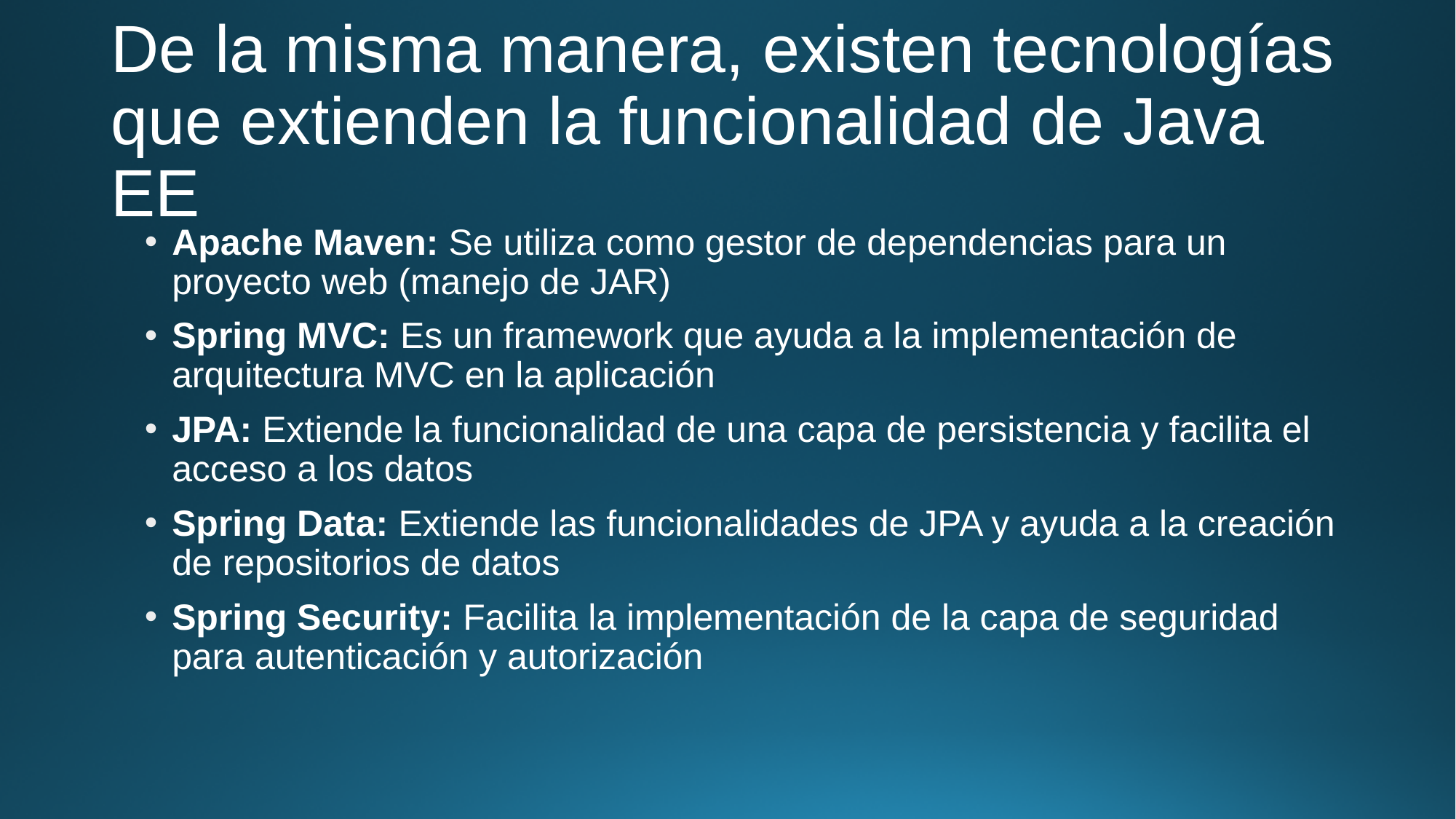

# De la misma manera, existen tecnologías que extienden la funcionalidad de Java EE
Apache Maven: Se utiliza como gestor de dependencias para un proyecto web (manejo de JAR)
Spring MVC: Es un framework que ayuda a la implementación de arquitectura MVC en la aplicación
JPA: Extiende la funcionalidad de una capa de persistencia y facilita el acceso a los datos
Spring Data: Extiende las funcionalidades de JPA y ayuda a la creación de repositorios de datos
Spring Security: Facilita la implementación de la capa de seguridad para autenticación y autorización